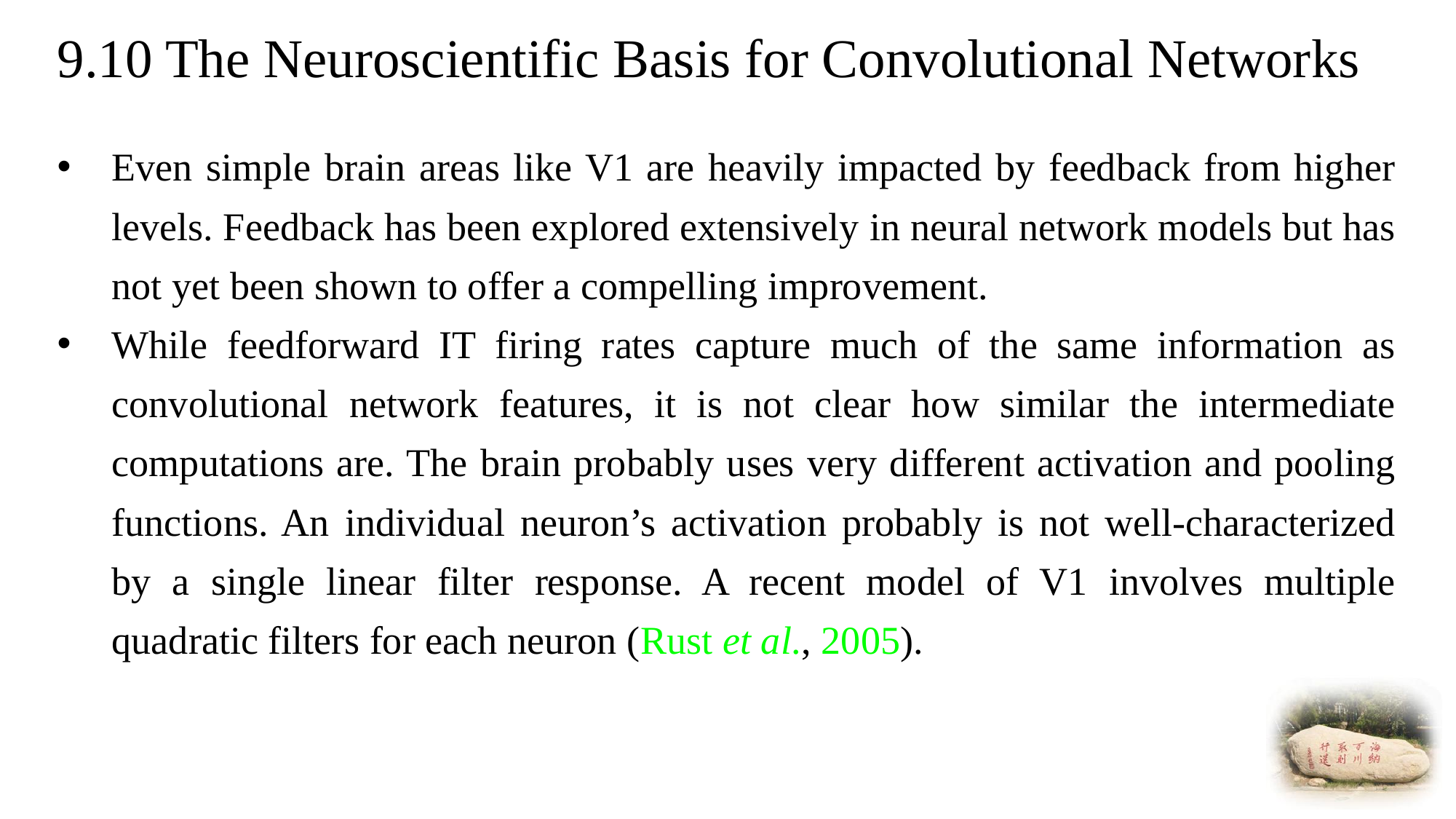

# 9.10 The Neuroscientific Basis for Convolutional Networks
Even simple brain areas like V1 are heavily impacted by feedback from higher levels. Feedback has been explored extensively in neural network models but has not yet been shown to offer a compelling improvement.
While feedforward IT firing rates capture much of the same information as convolutional network features, it is not clear how similar the intermediate computations are. The brain probably uses very different activation and pooling functions. An individual neuron’s activation probably is not well-characterized by a single linear filter response. A recent model of V1 involves multiple quadratic filters for each neuron (Rust et al., 2005).